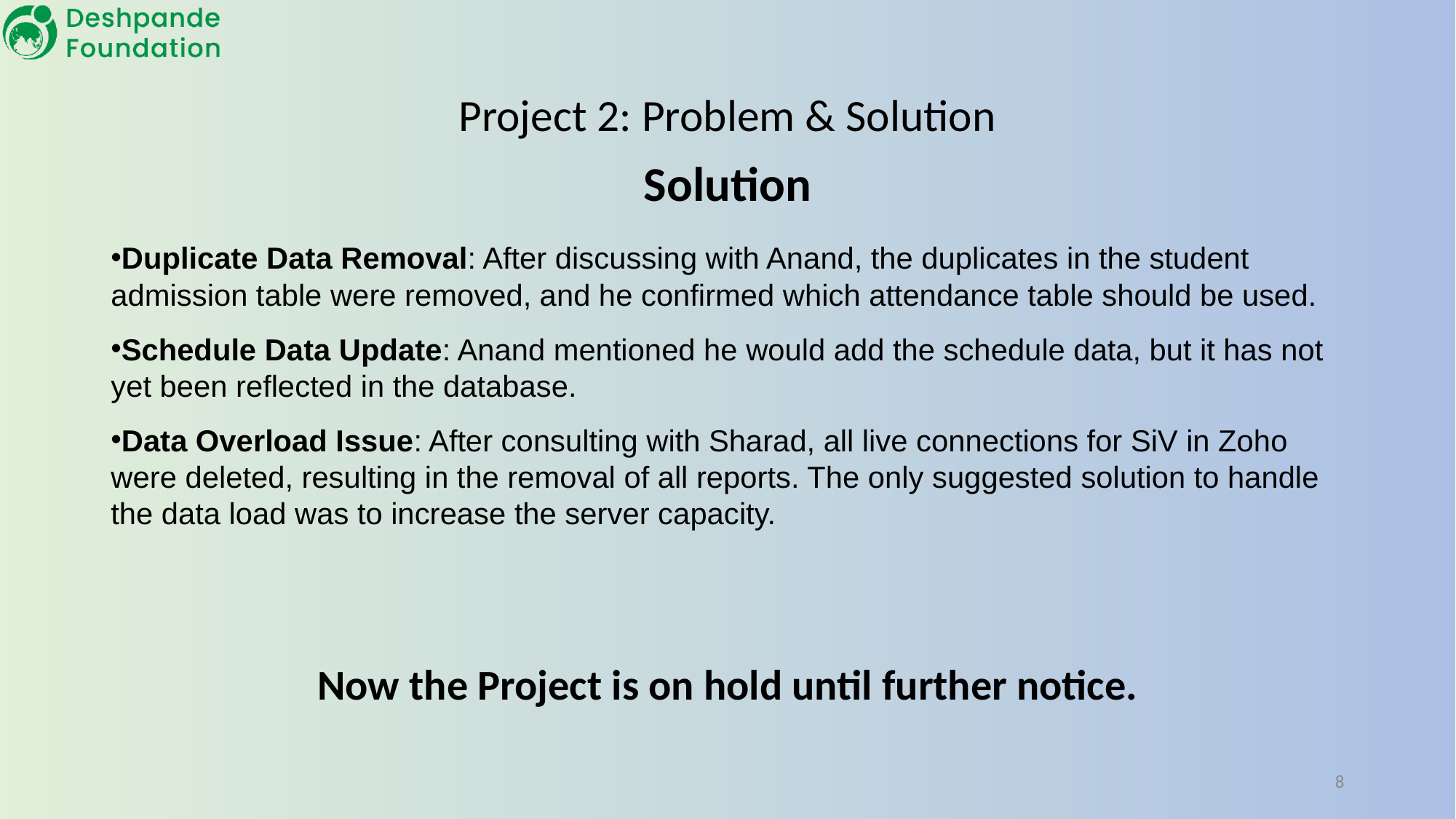

# Project 2: Problem & Solution
Solution
Duplicate Data Removal: After discussing with Anand, the duplicates in the student admission table were removed, and he confirmed which attendance table should be used.
Schedule Data Update: Anand mentioned he would add the schedule data, but it has not yet been reflected in the database.
Data Overload Issue: After consulting with Sharad, all live connections for SiV in Zoho were deleted, resulting in the removal of all reports. The only suggested solution to handle the data load was to increase the server capacity.

Now the Project is on hold until further notice.

8